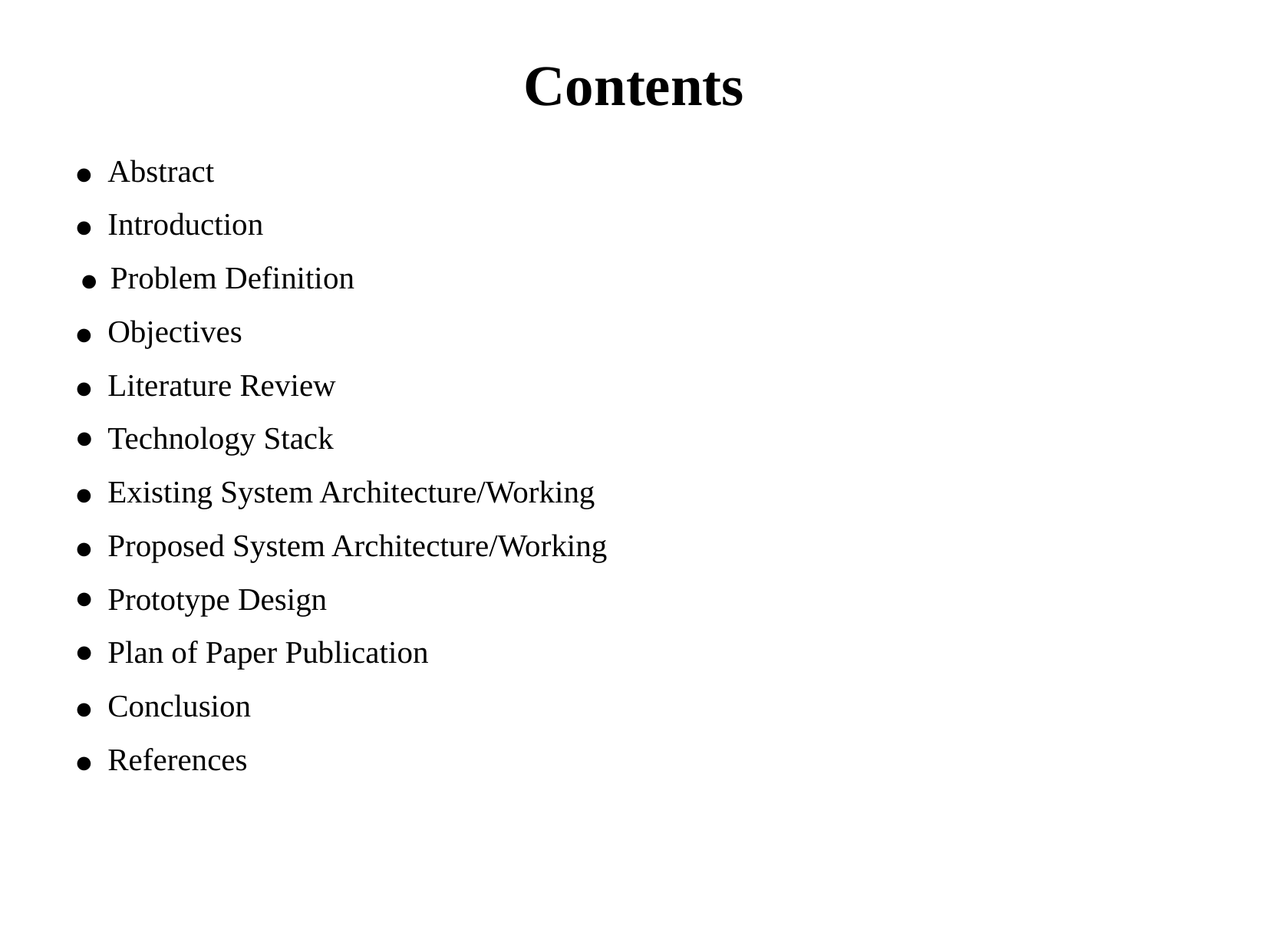

Contents
Abstract
Introduction
Problem Definition
Objectives
Literature Review
Technology Stack
Existing System Architecture/Working
Proposed System Architecture/Working
Prototype Design
Plan of Paper Publication
Conclusion
References